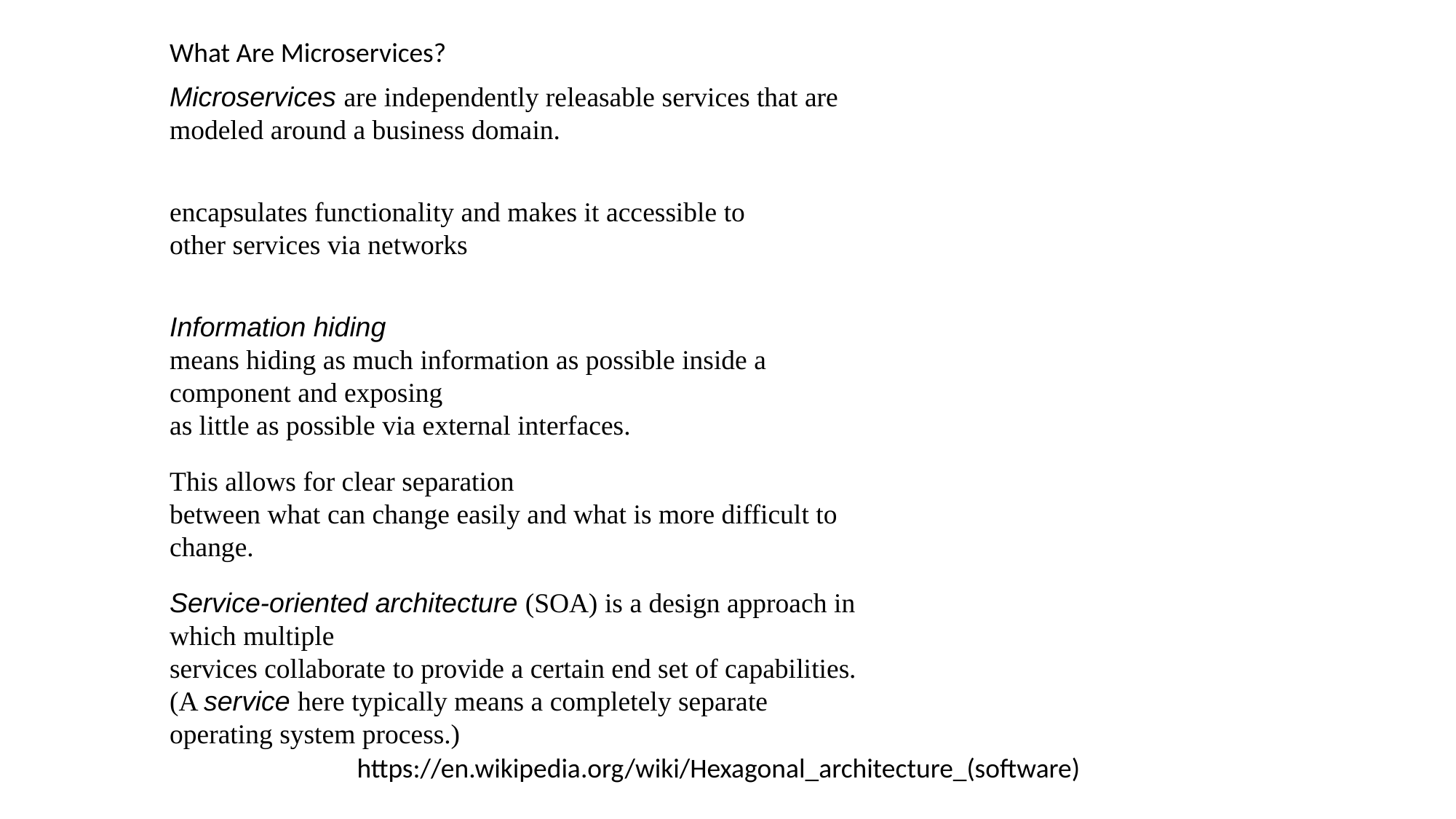

What Are Microservices?
Microservices are independently releasable services that are modeled around a business domain.
encapsulates functionality and makes it accessible to
other services via networks
Information hiding
means hiding as much information as possible inside a component and exposing
as little as possible via external interfaces.
This allows for clear separation
between what can change easily and what is more difficult to change.
Service-oriented architecture (SOA) is a design approach in which multiple
services collaborate to provide a certain end set of capabilities. (A service here typically means a completely separate operating system process.)
https://en.wikipedia.org/wiki/Hexagonal_architecture_(software)